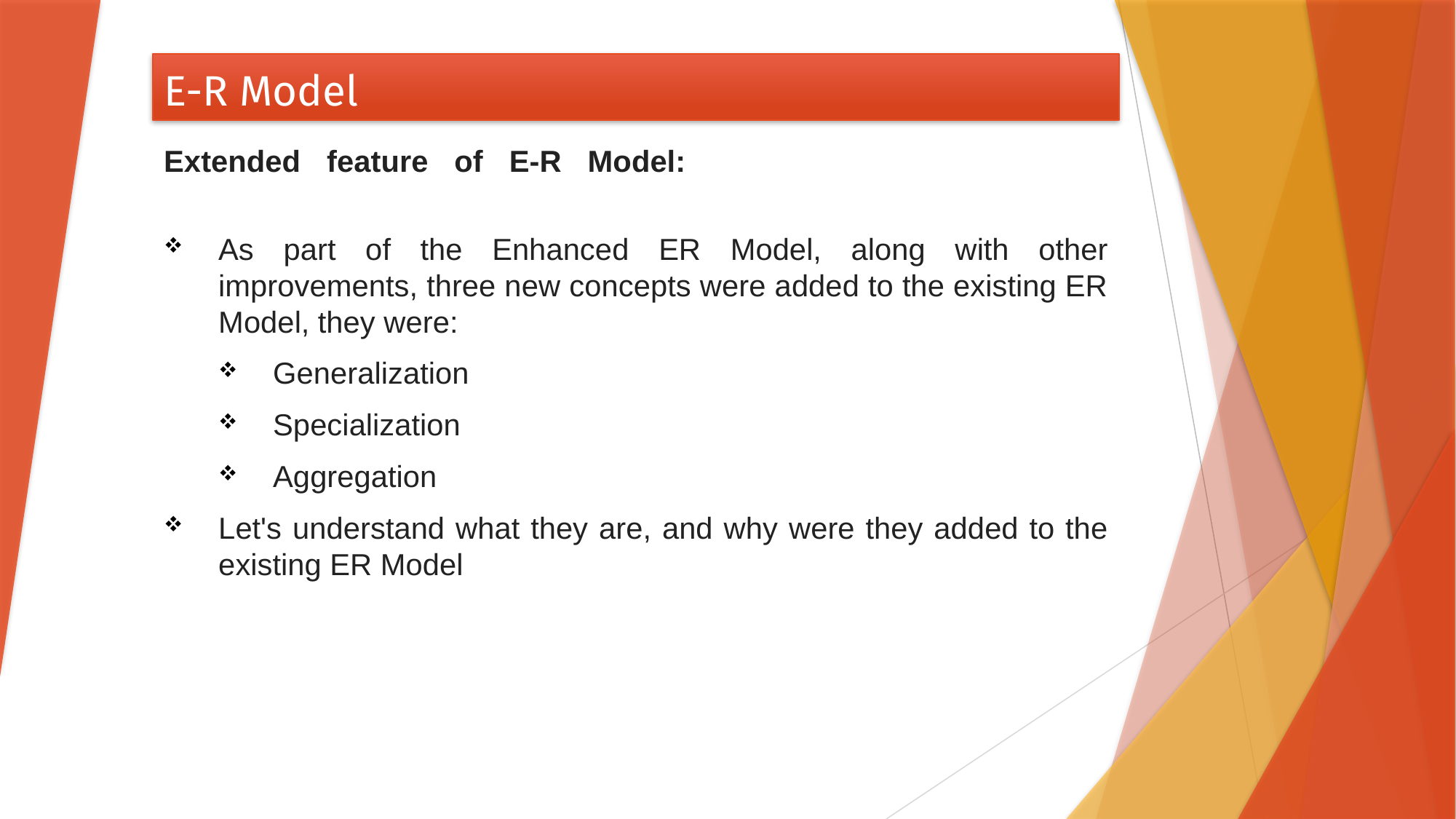

# E-R Model
Extended feature of E-R Model:
As part of the Enhanced ER Model, along with other improvements, three new concepts were added to the existing ER Model, they were:
Generalization
Specialization
Aggregation
Let's understand what they are, and why were they added to the existing ER Model